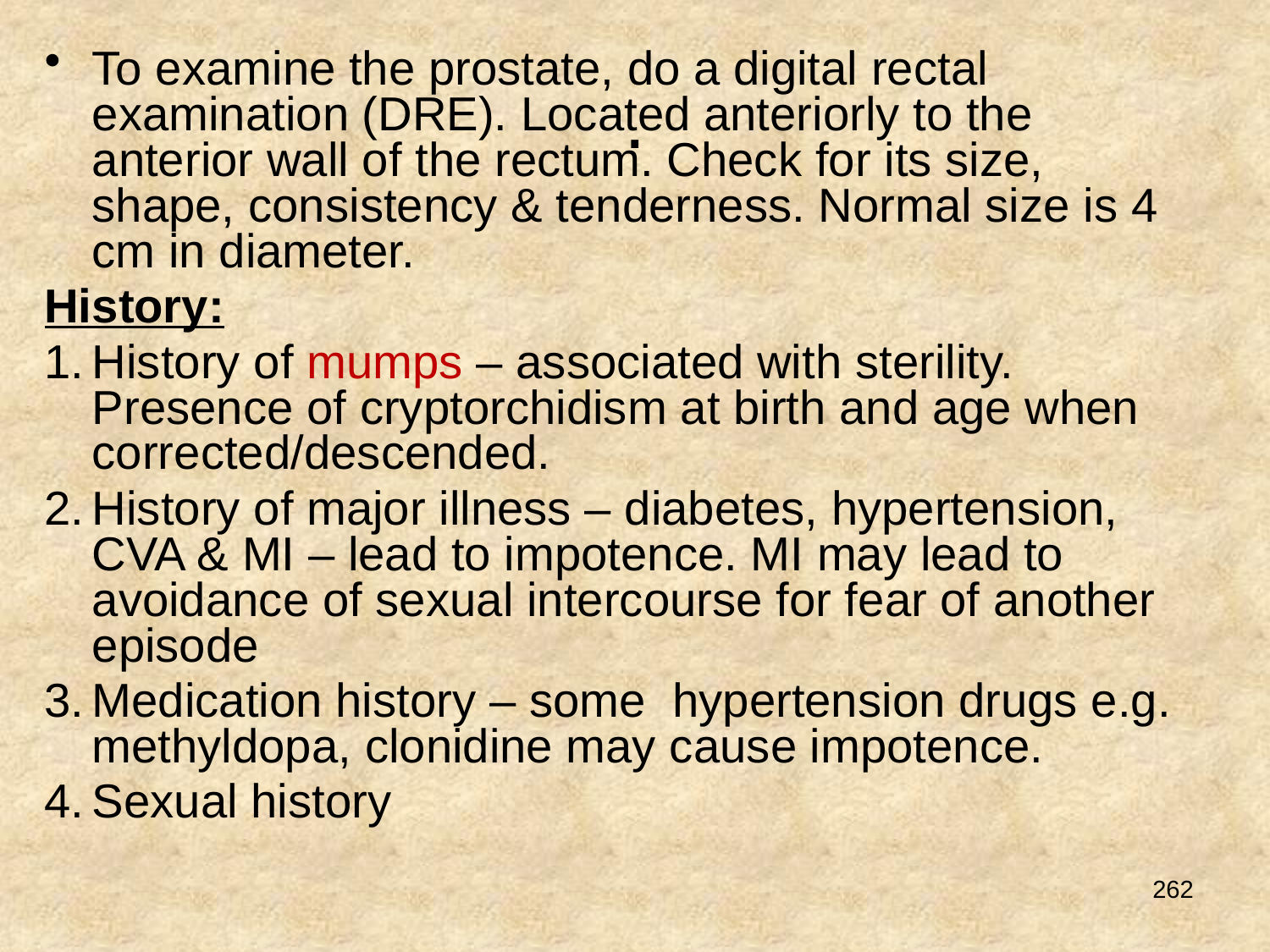

# .
To examine the prostate, do a digital rectal examination (DRE). Located anteriorly to the anterior wall of the rectum. Check for its size, shape, consistency & tenderness. Normal size is 4 cm in diameter.
History:
History of mumps – associated with sterility. Presence of cryptorchidism at birth and age when corrected/descended.
History of major illness – diabetes, hypertension, CVA & MI – lead to impotence. MI may lead to avoidance of sexual intercourse for fear of another episode
Medication history – some  hypertension drugs e.g. methyldopa, clonidine may cause impotence.
Sexual history

262